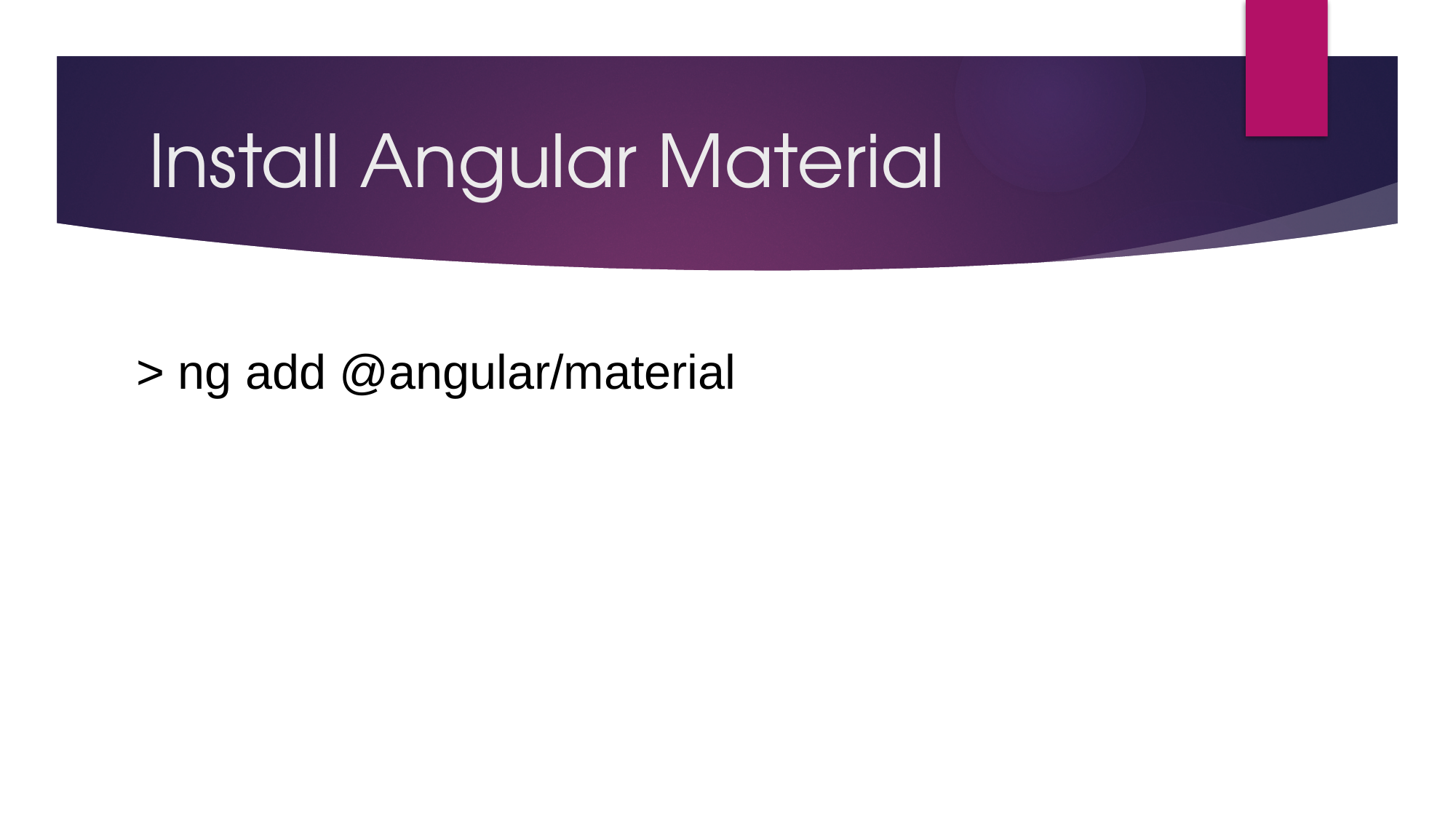

# Install Angular Material
> ng add @angular/material